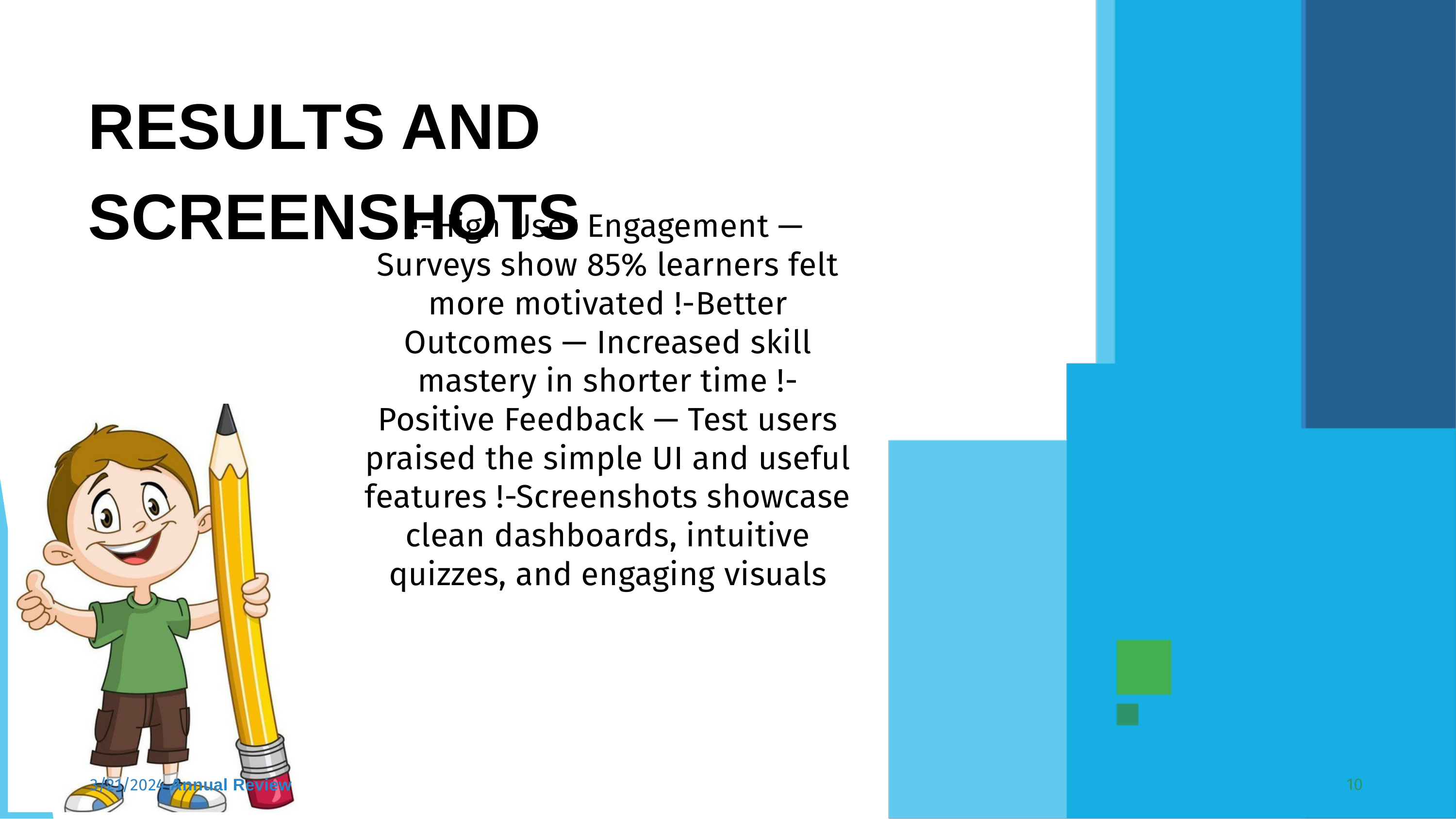

RESULTS AND SCREENSHOTS
!-High User Engagement — Surveys show 85% learners felt more motivated !-Better Outcomes — Increased skill mastery in shorter time !-Positive Feedback — Test users praised the simple UI and useful features !-Screenshots showcase clean dashboards, intuitive quizzes, and engaging visuals

10
3/21/2024 Annual Review